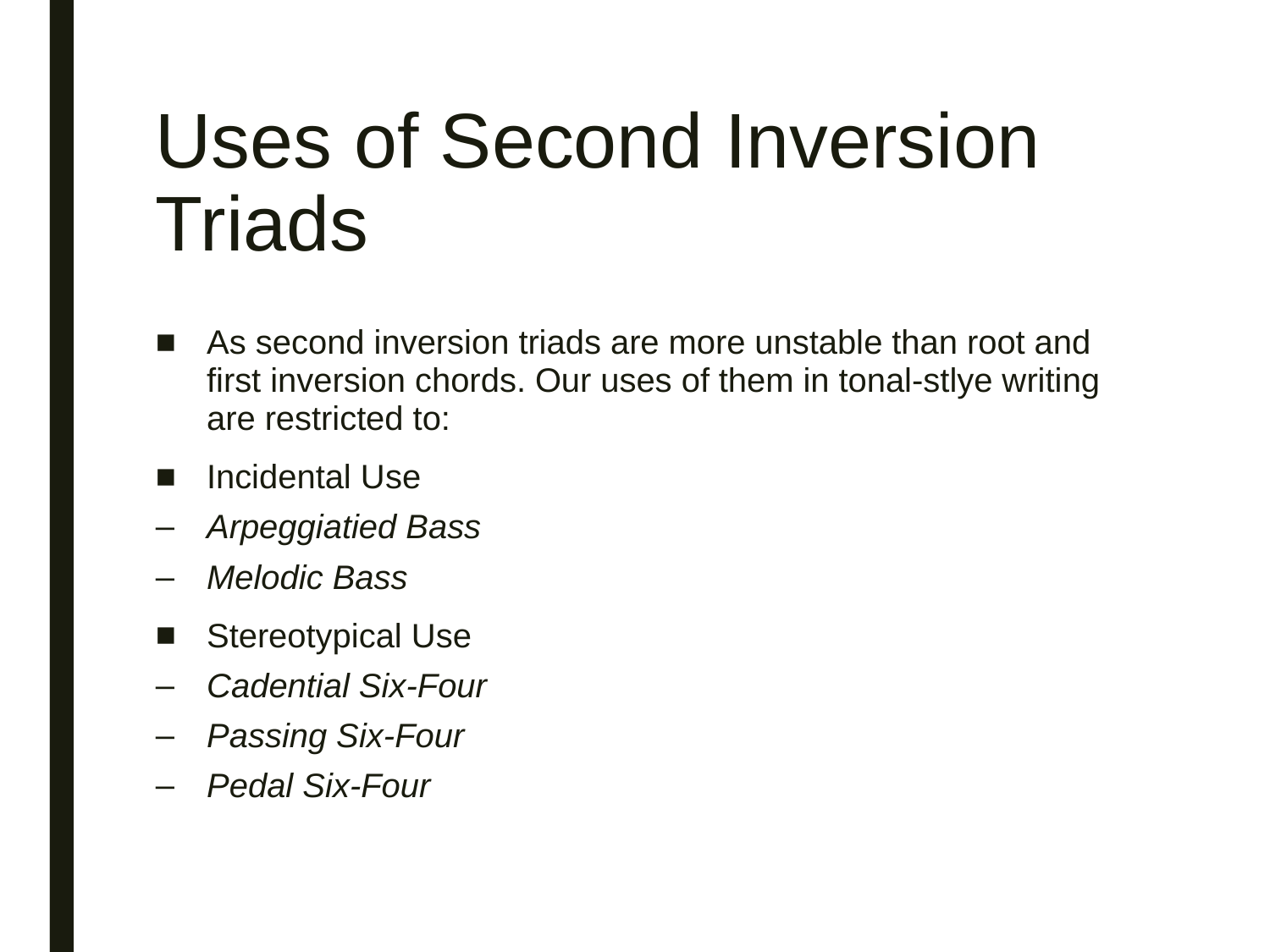

# Uses of Second Inversion Triads
As second inversion triads are more unstable than root and first inversion chords. Our uses of them in tonal-stlye writing are restricted to:
Incidental Use
Arpeggiatied Bass
Melodic Bass
Stereotypical Use
Cadential Six-Four
Passing Six-Four
Pedal Six-Four